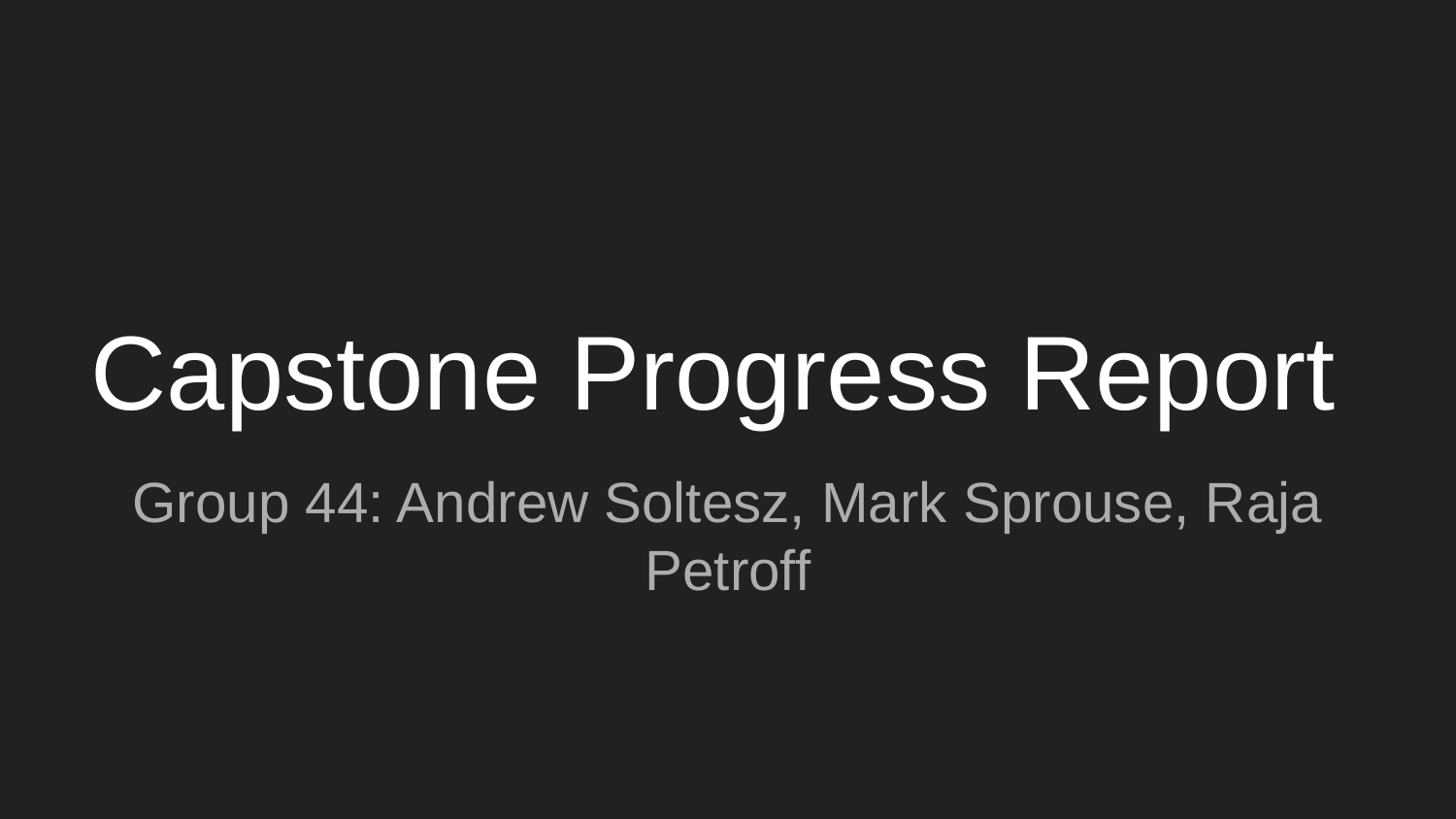

# Capstone Progress Report
Group 44: Andrew Soltesz, Mark Sprouse, Raja Petroff